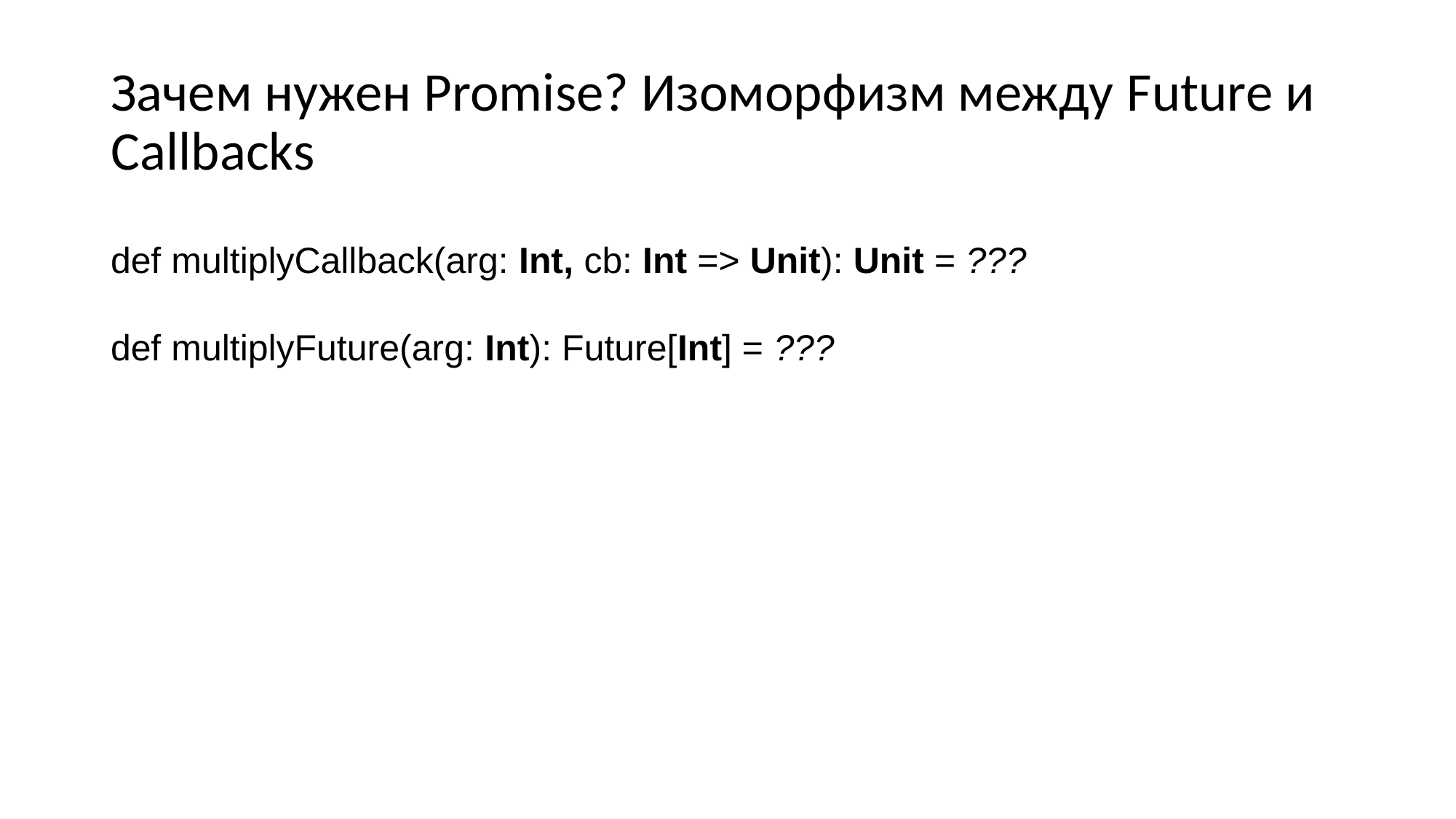

# Зачем нужен Promise? Изоморфизм между Future и Callbacks
def multiplyCallback(arg: Int, cb: Int => Unit): Unit = ???
def multiplyFuture(arg: Int): Future[Int] = ???